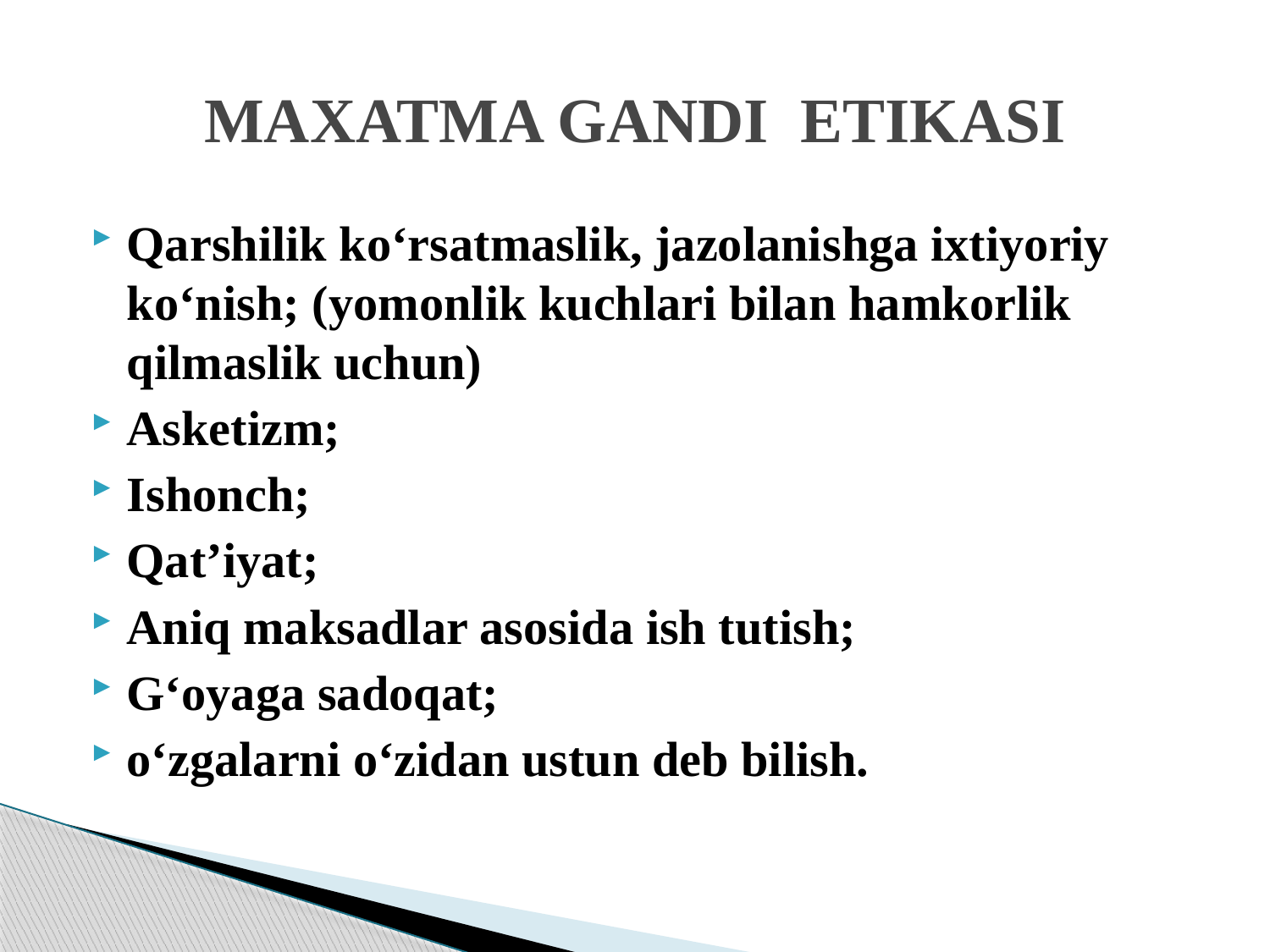

# MAXATMA GANDI  ETIKASI
Qarshilik ko‘rsatmaslik, jazolanishga ixtiyoriy ko‘nish; (yomonlik kuchlari bilan hamkorlik qilmaslik uchun)
Asketizm;
Ishonch;
Qat’iyat;
Aniq maksadlar asosida ish tutish;
G‘oyaga sadoqat;
o‘zgalarni o‘zidan ustun deb bilish.